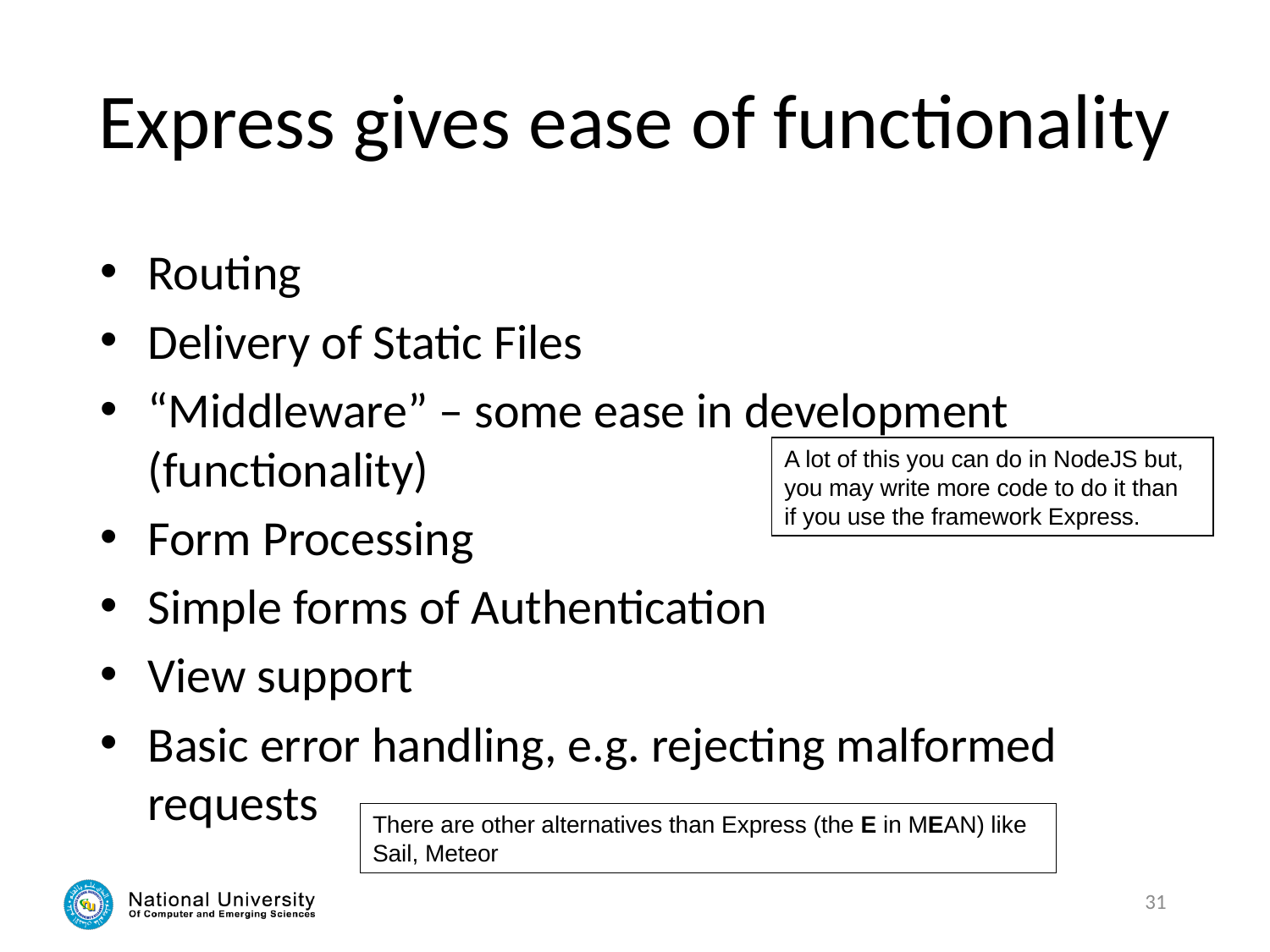

# Express gives ease of functionality
Routing
Delivery of Static Files
“Middleware” – some ease in development (functionality)
Form Processing
Simple forms of Authentication
View support
Basic error handling, e.g. rejecting malformed requests

A lot of this you can do in NodeJS but, you may write more code to do it than
if you use the framework Express.
There are other alternatives than Express (the E in MEAN) like Sail, Meteor
31